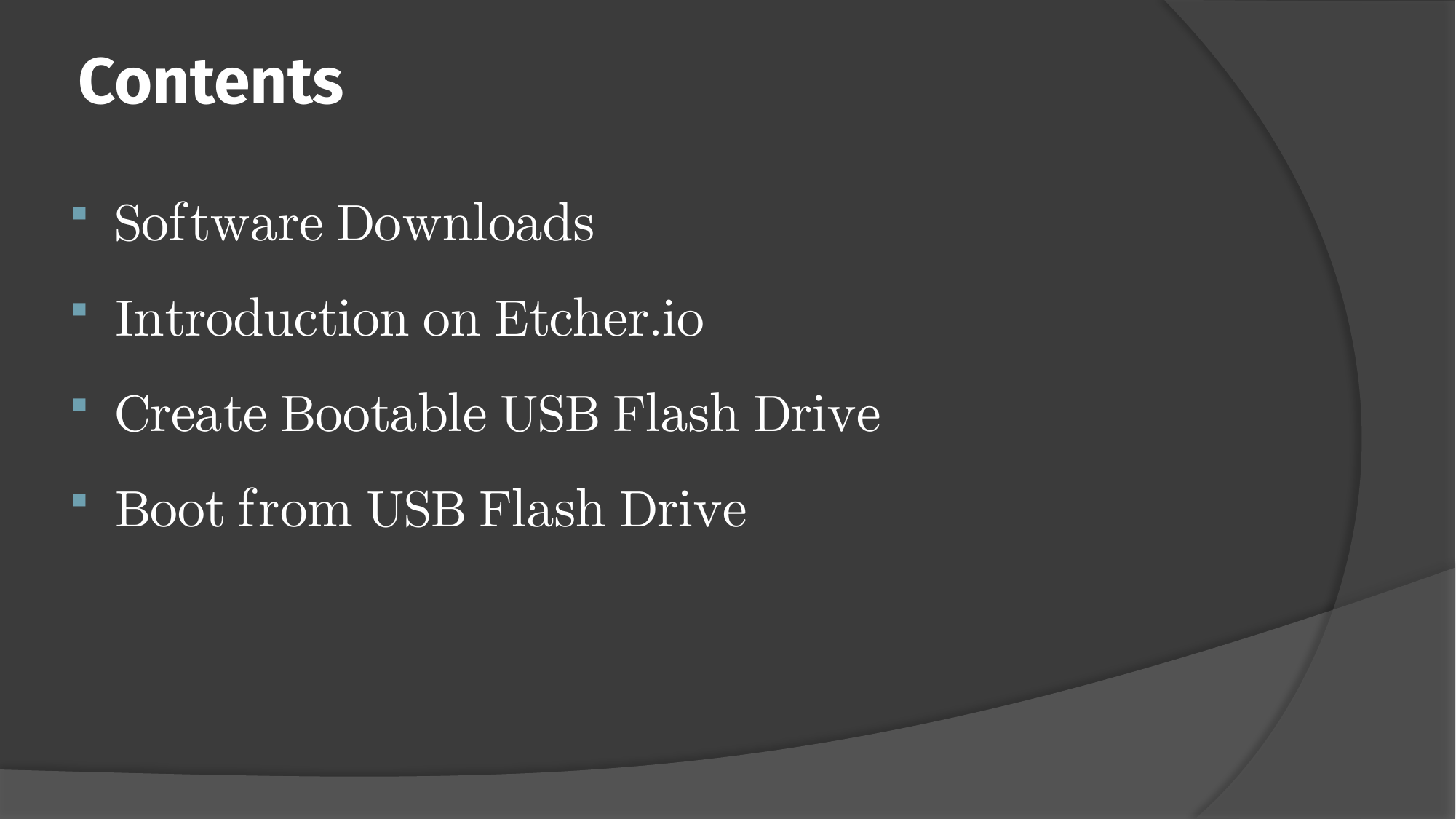

# Contents
Software Downloads

Introduction on Etcher.io

Create Bootable USB Flash Drive

Boot from USB Flash Drive